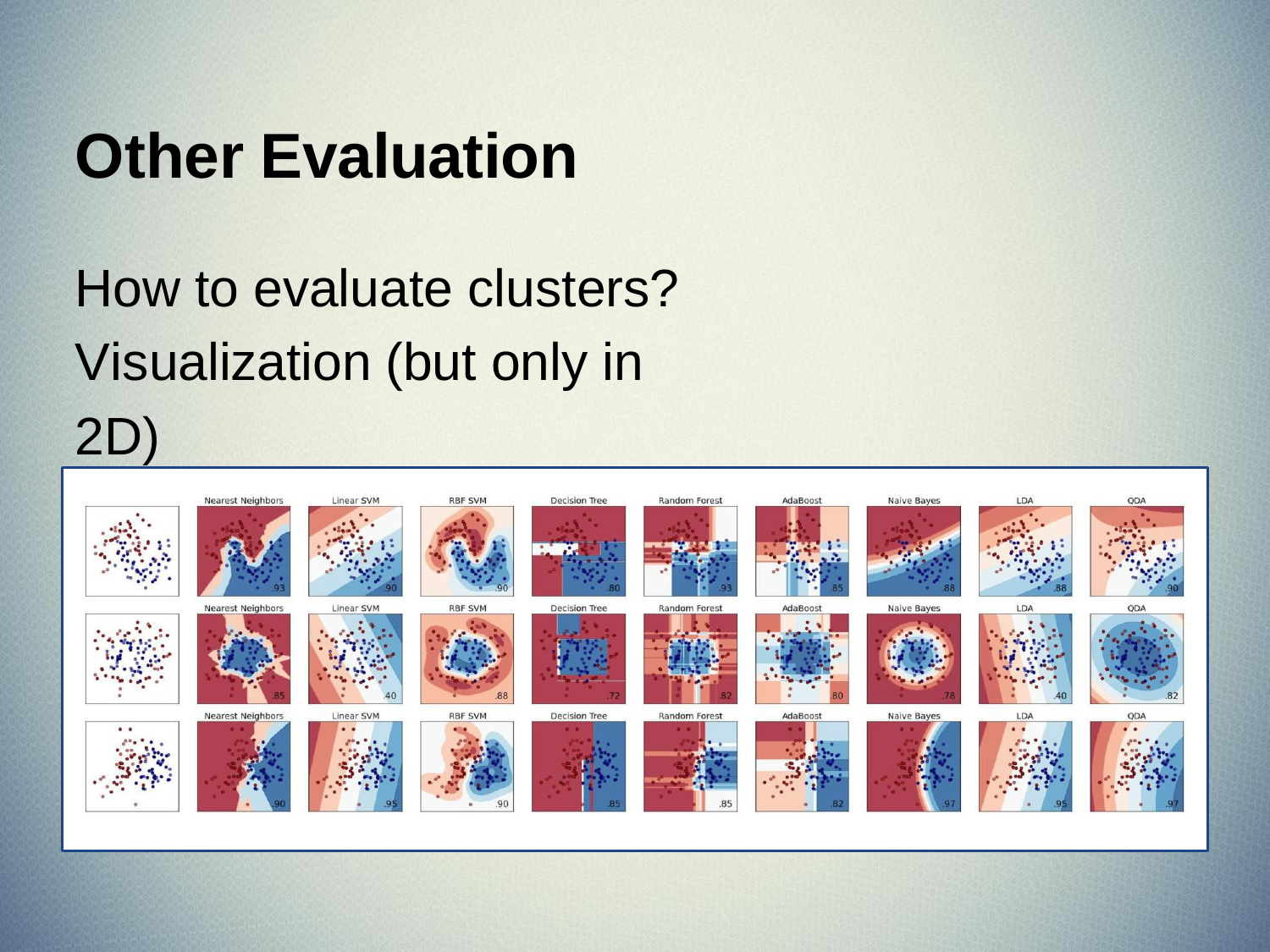

# Other Evaluation
How to evaluate clusters? Visualization (but only in 2D)